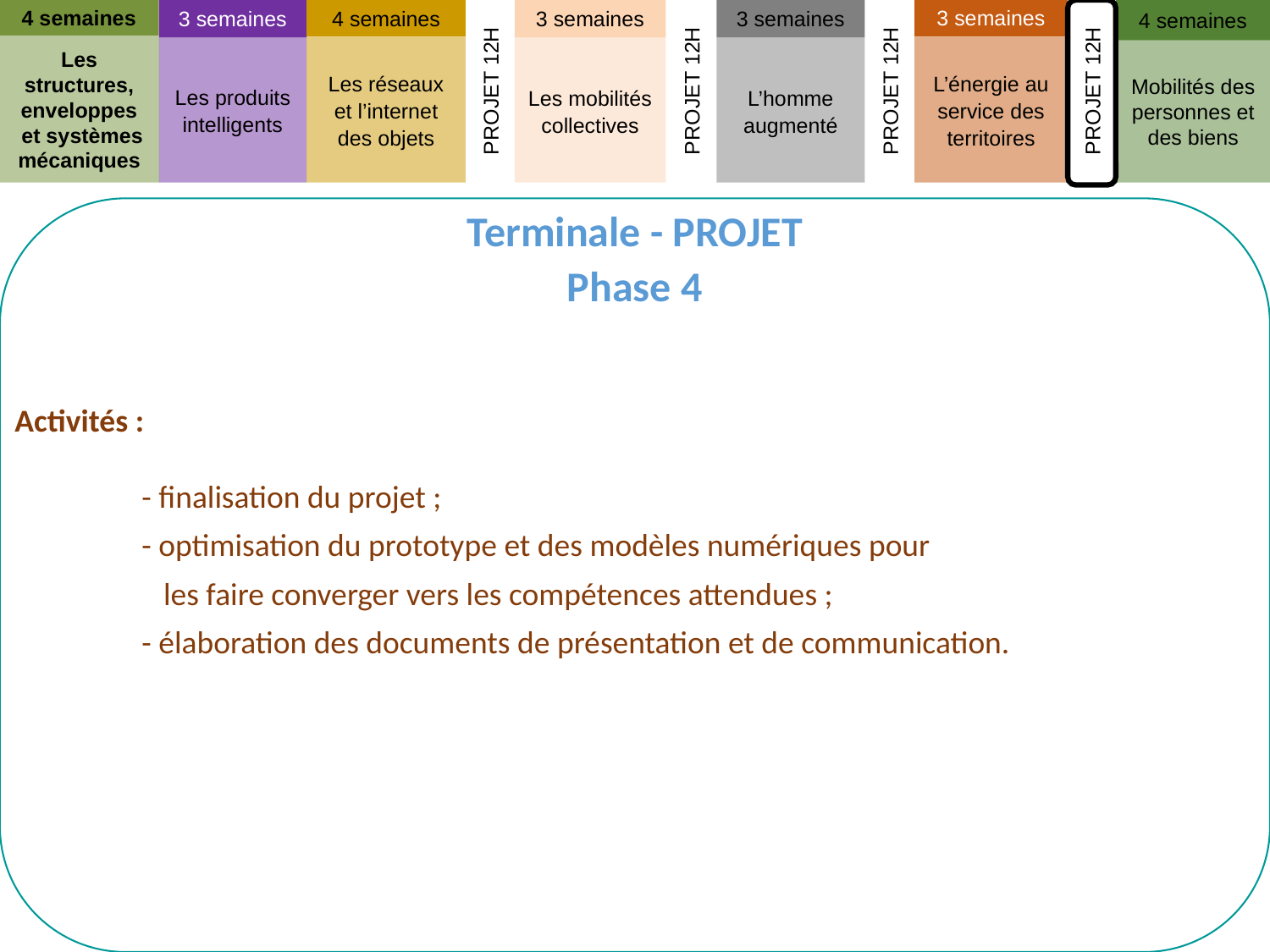

3 semaines
3 semaines
4 semaines
3 semaines
4 semaines
3 semaines
4 semaines
PROJET 12H
PROJET 12H
PROJET 12H
PROJET 12H
Les structures, enveloppes
 et systèmes mécaniques
Les produits intelligents
L’énergie au service des territoires
Les réseaux et l’internet des objets
L’homme augmenté
Les mobilités collectives
Mobilités des personnes et des biens

Terminale - PROJET
Phase 4
Activités :

	- finalisation du projet ;
	- optimisation du prototype et des modèles numériques pour
	   les faire converger vers les compétences attendues ;
	- élaboration des documents de présentation et de communication.